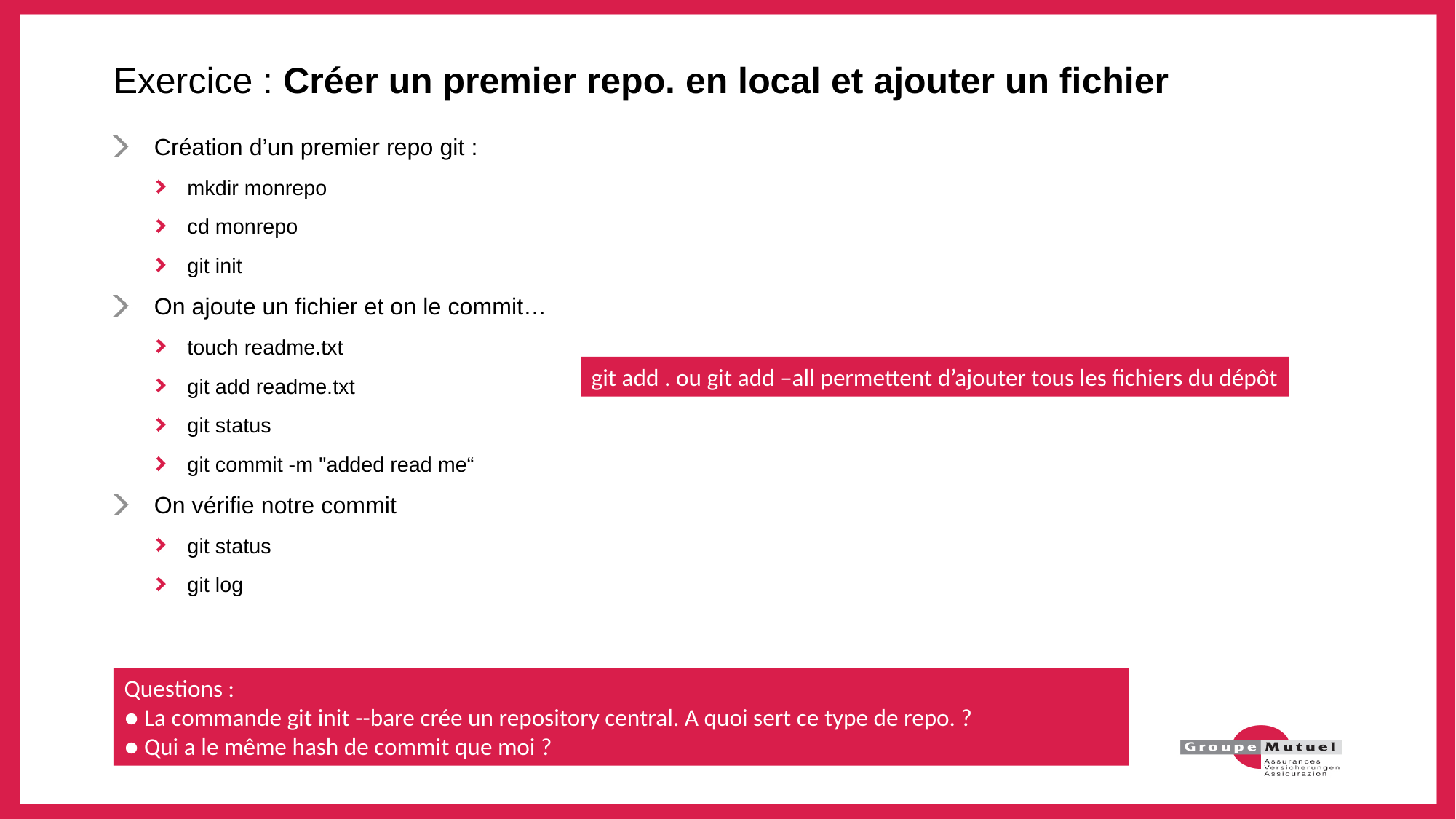

# Exercice : Créer un premier repo. en local et ajouter un fichier
Création d’un premier repo git :
mkdir monrepo
cd monrepo
git init
On ajoute un fichier et on le commit…
touch readme.txt
git add readme.txt
git status
git commit -m "added read me“
On vérifie notre commit
git status
git log
git add . ou git add –all permettent d’ajouter tous les fichiers du dépôt
Questions :
● La commande git init --bare crée un repository central. A quoi sert ce type de repo. ?
● Qui a le même hash de commit que moi ?